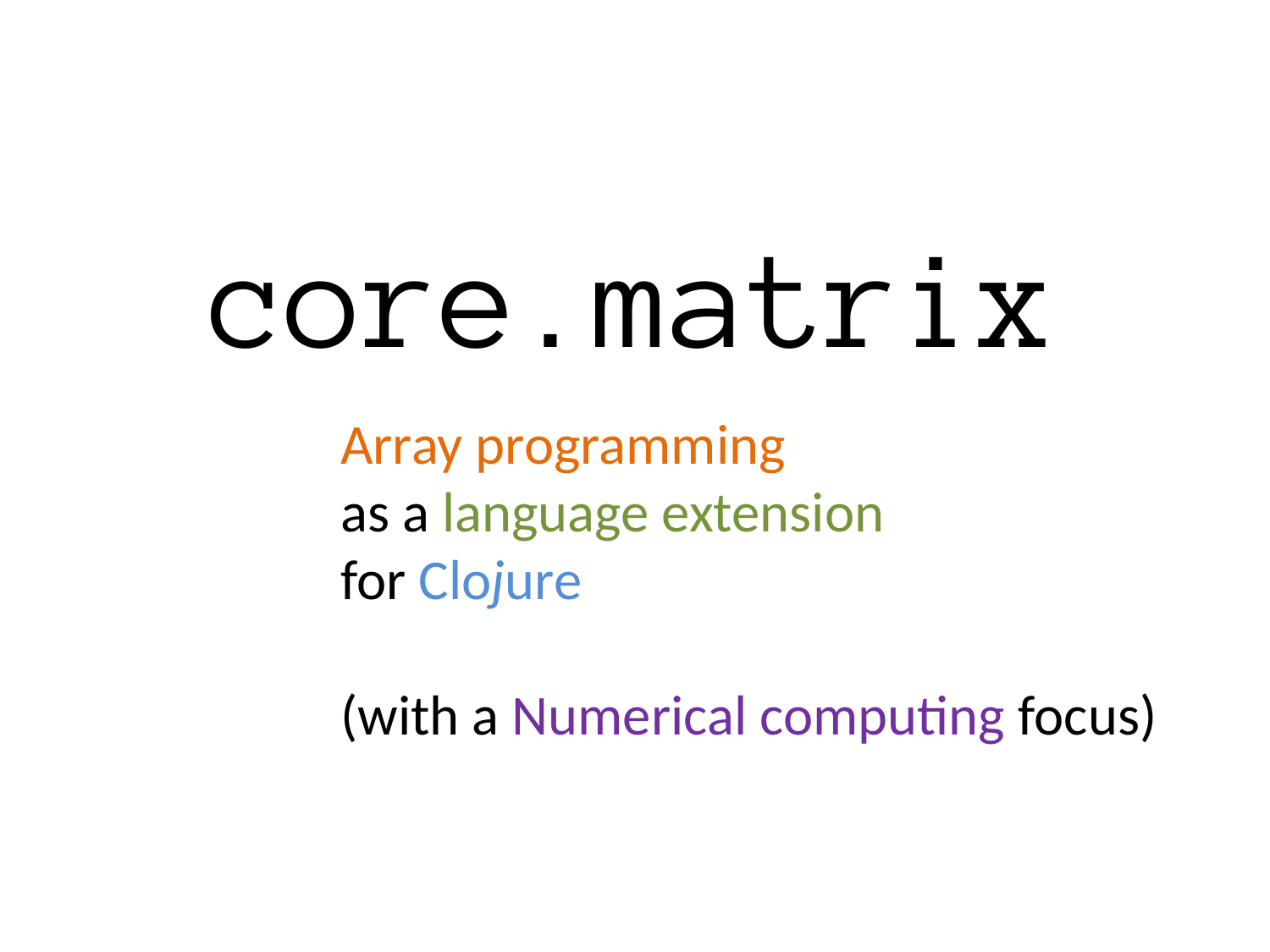

# core.matrix
Array programming
as a language extension
for Clojure

(with a Numerical computing focus)